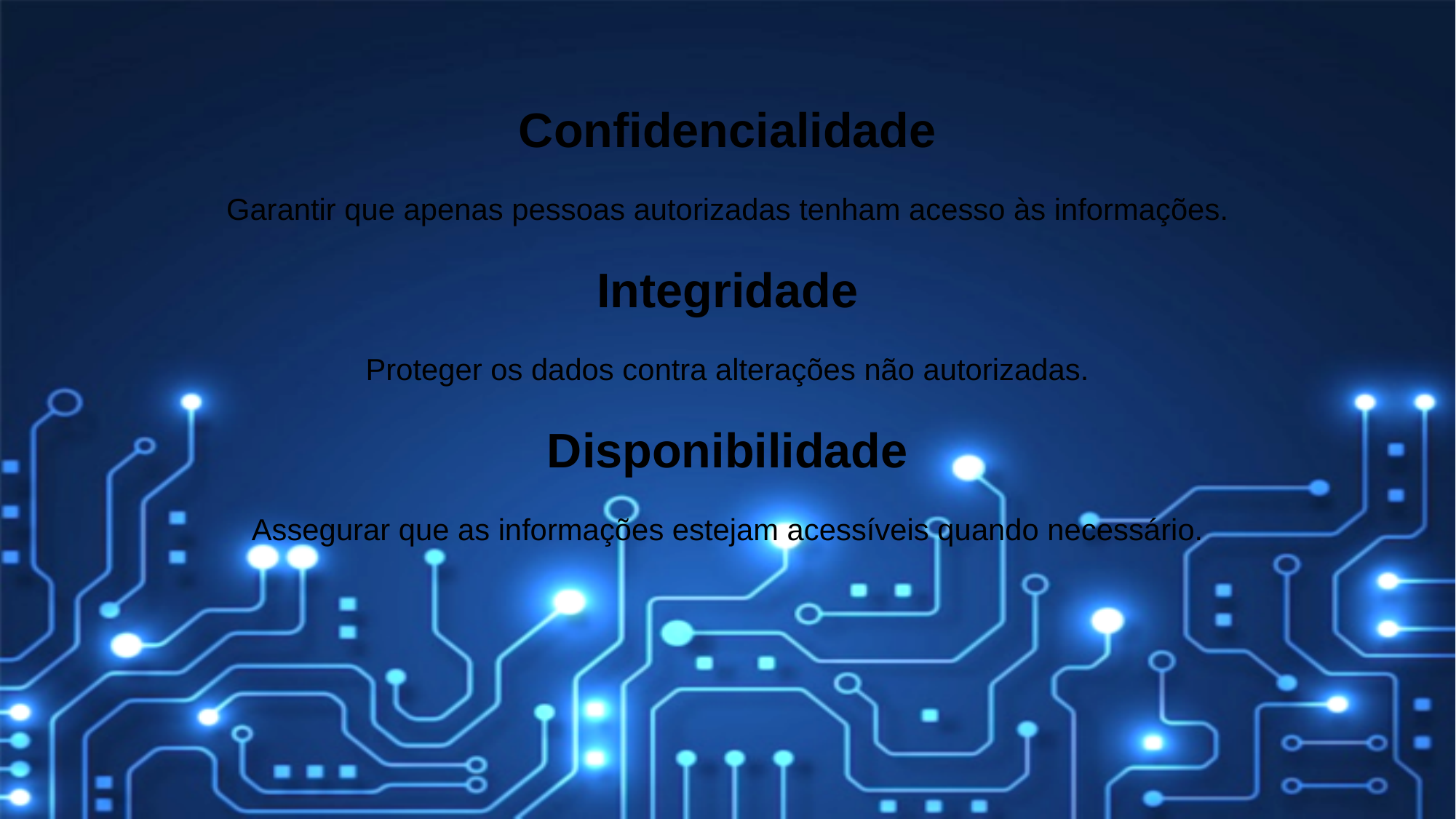

Confidencialidade

Garantir que apenas pessoas autorizadas tenham acesso às informações.

Integridade

Proteger os dados contra alterações não autorizadas.

Disponibilidade

Assegurar que as informações estejam acessíveis quando necessário.